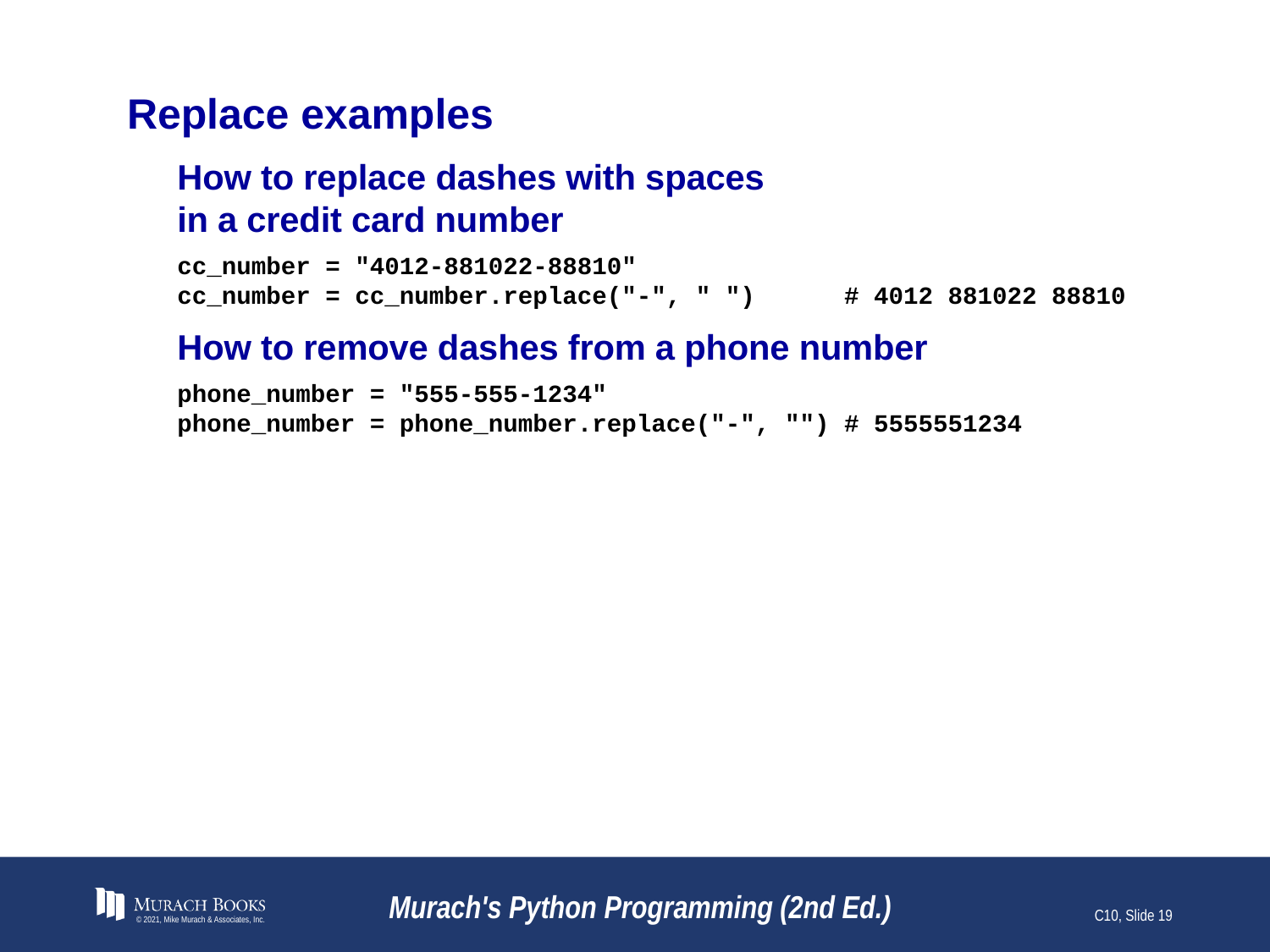

# Replace examples
How to replace dashes with spaces
in a credit card number
cc_number = "4012-881022-88810"
cc_number = cc_number.replace("-", " ")      # 4012 881022 88810
How to remove dashes from a phone number
phone_number = "555-555-1234"
phone_number = phone_number.replace("-", "") # 5555551234
© 2021, Mike Murach & Associates, Inc.
Murach's Python Programming (2nd Ed.)

C10, Slide 19